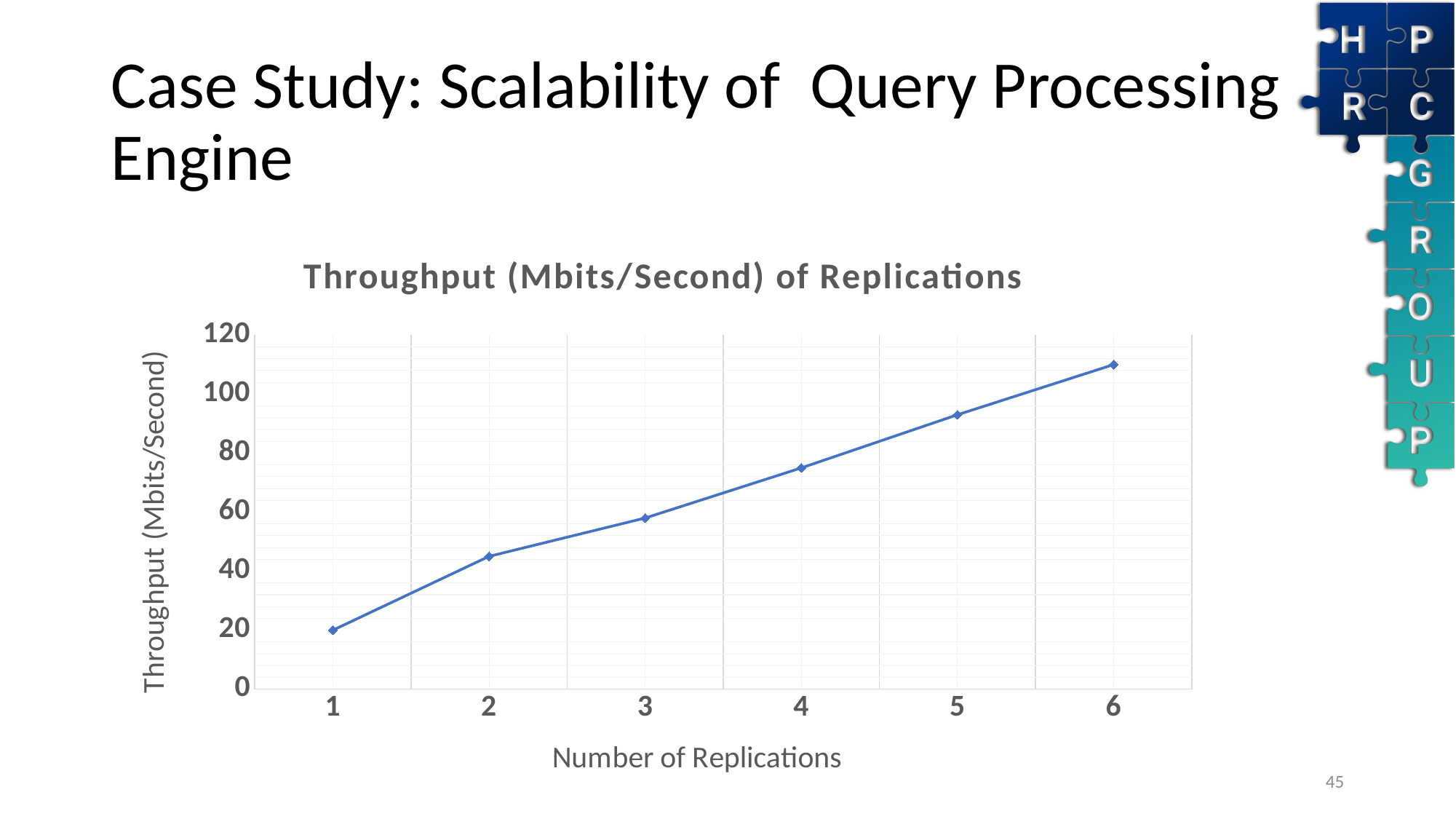

# Case Study: Scalability of  Query Processing Engine

### Chart: Throughput (Mbits/Second) of Replications

| Category |  |
|---|---|
45